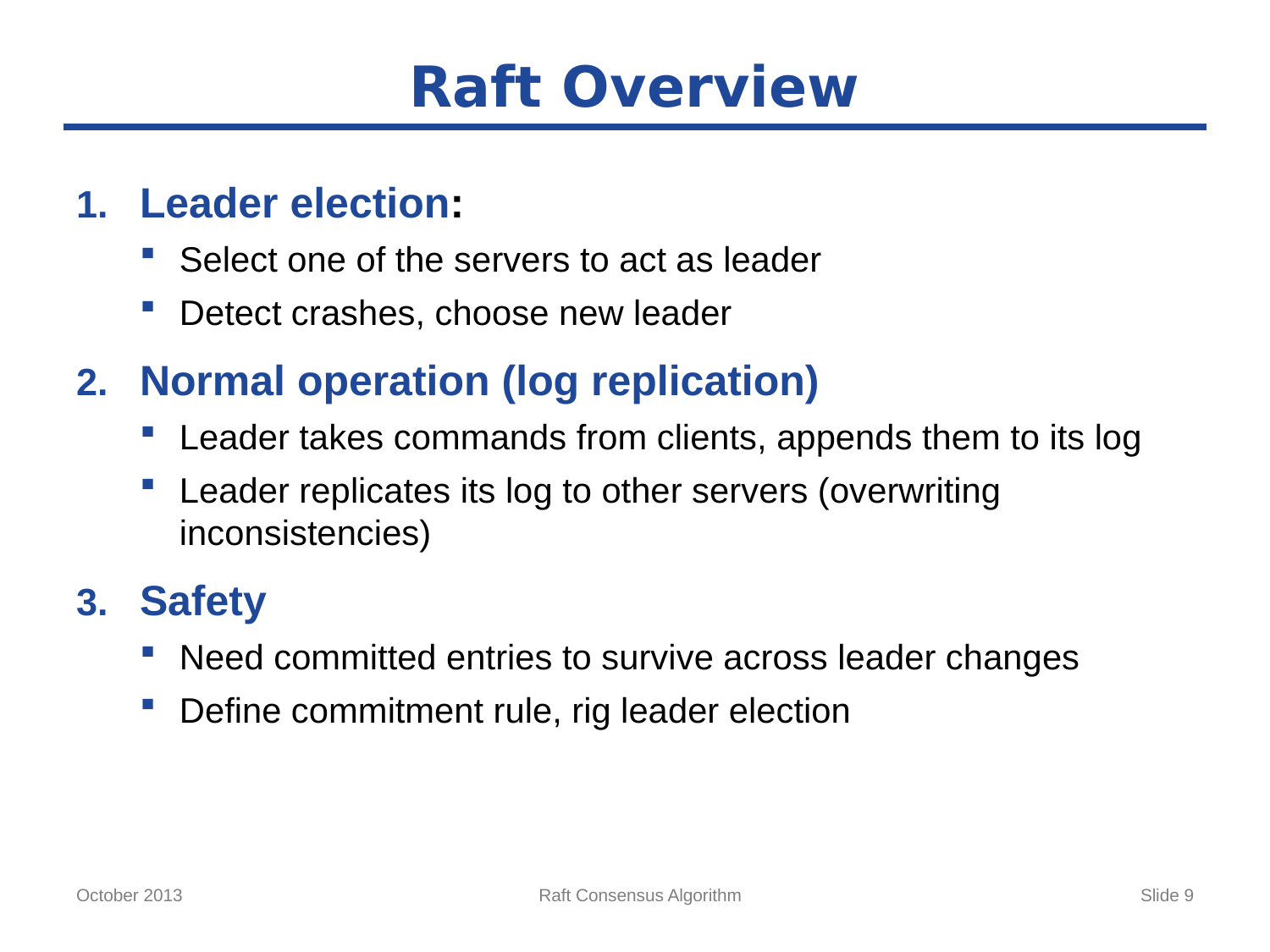

# Raft Overview
Leader election:
Select one of the servers to act as leader
Detect crashes, choose new leader
Normal operation (log replication)
Leader takes commands from clients, appends them to its log
Leader replicates its log to other servers (overwriting inconsistencies)
Safety
Need committed entries to survive across leader changes
Define commitment rule, rig leader election
October 2013
Raft Consensus Algorithm
Slide 9